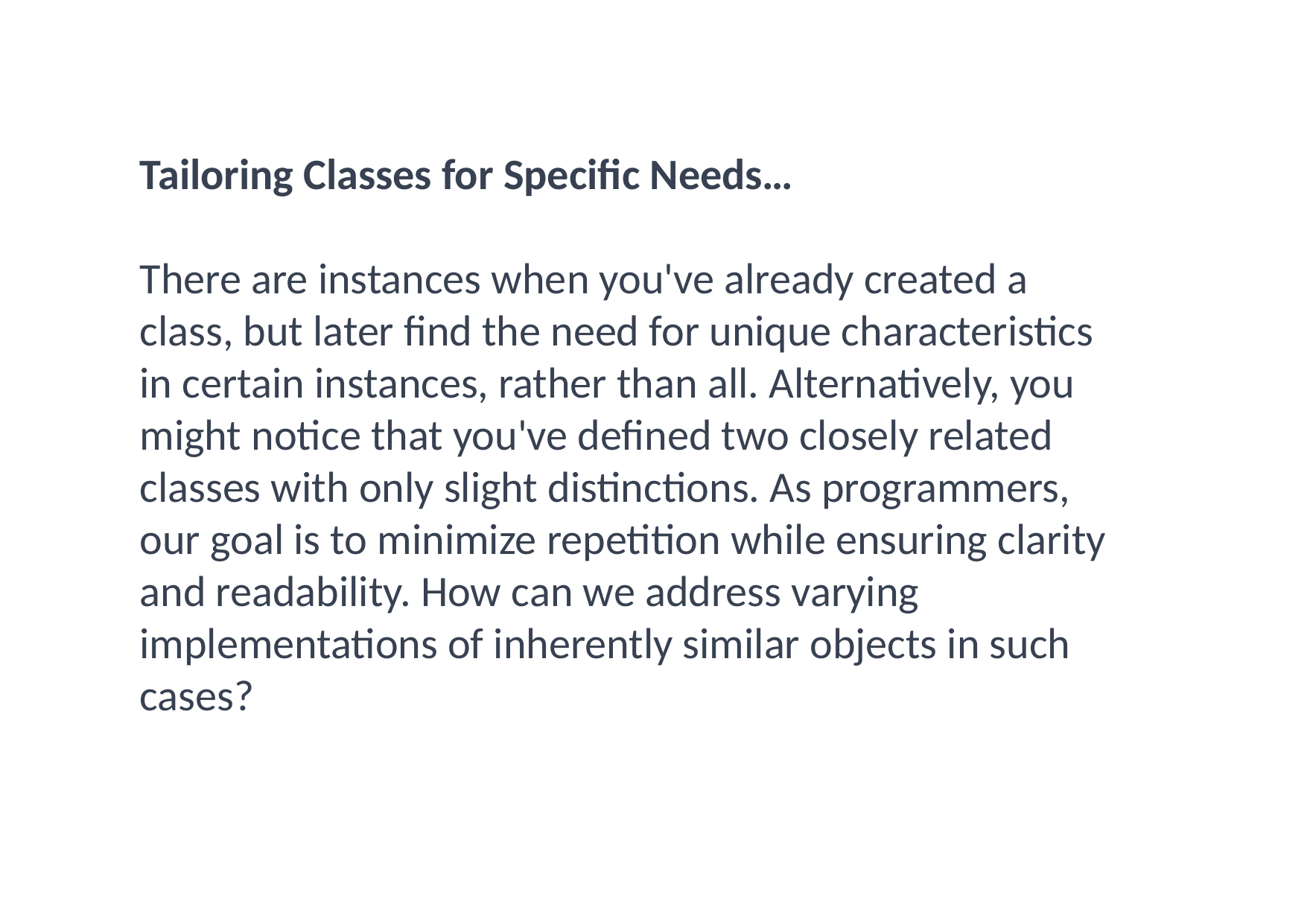

# Tailoring Classes for Specific Needs… There are instances when you've already created a class, but later find the need for unique characteristics in certain instances, rather than all. Alternatively, you might notice that you've defined two closely related classes with only slight distinctions. As programmers, our goal is to minimize repetition while ensuring clarity and readability. How can we address varying implementations of inherently similar objects in such cases?